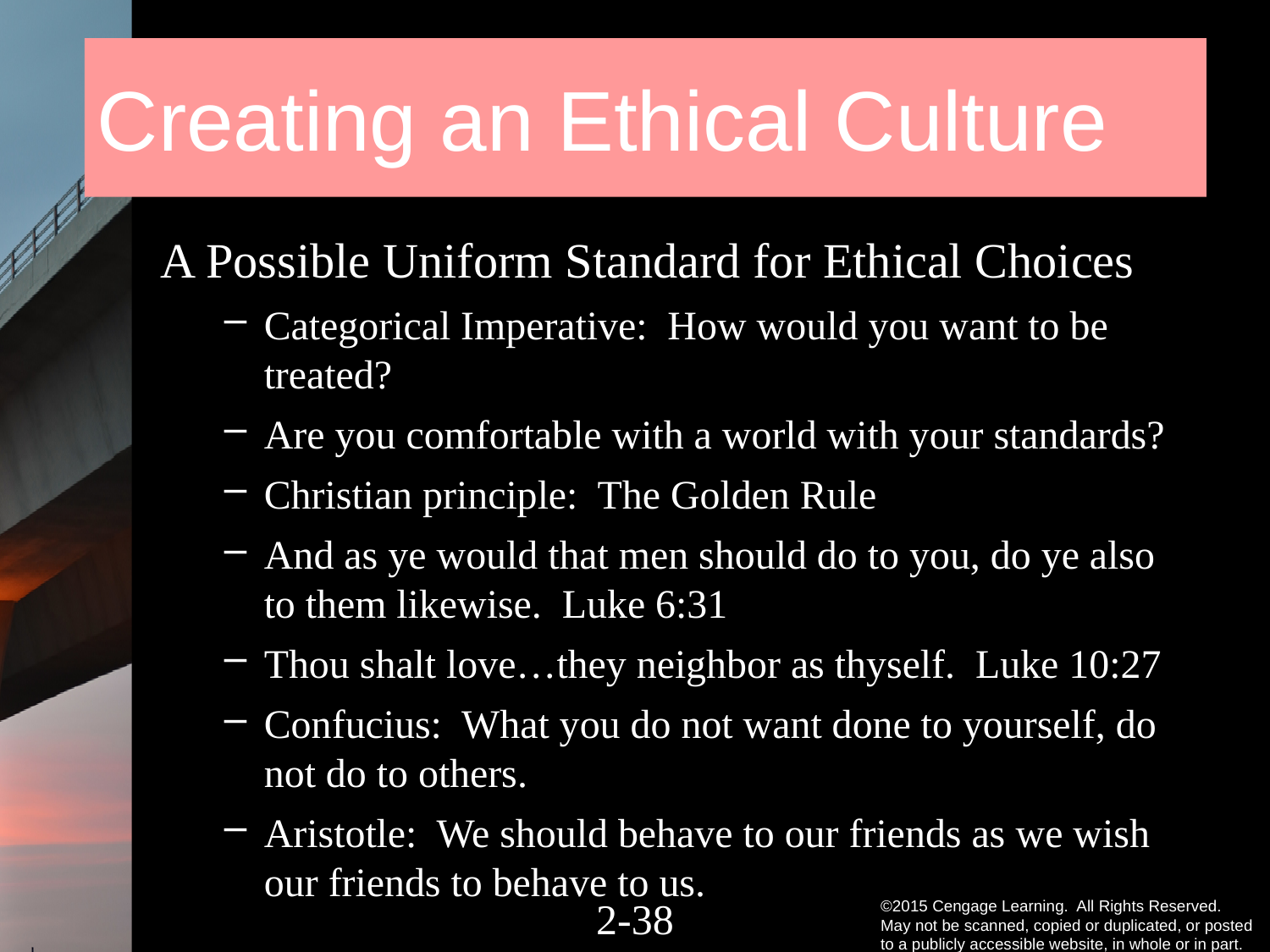

# Creating an Ethical Culture
A Possible Uniform Standard for Ethical Choices
Categorical Imperative:  How would you want to be treated?
Are you comfortable with a world with your standards?
Christian principle:  The Golden Rule
And as ye would that men should do to you, do ye also to them likewise.  Luke 6:31
Thou shalt love…they neighbor as thyself.  Luke 10:27
Confucius:  What you do not want done to yourself, do not do to others.
Aristotle:  We should behave to our friends as we wish our friends to behave to us.
2-38